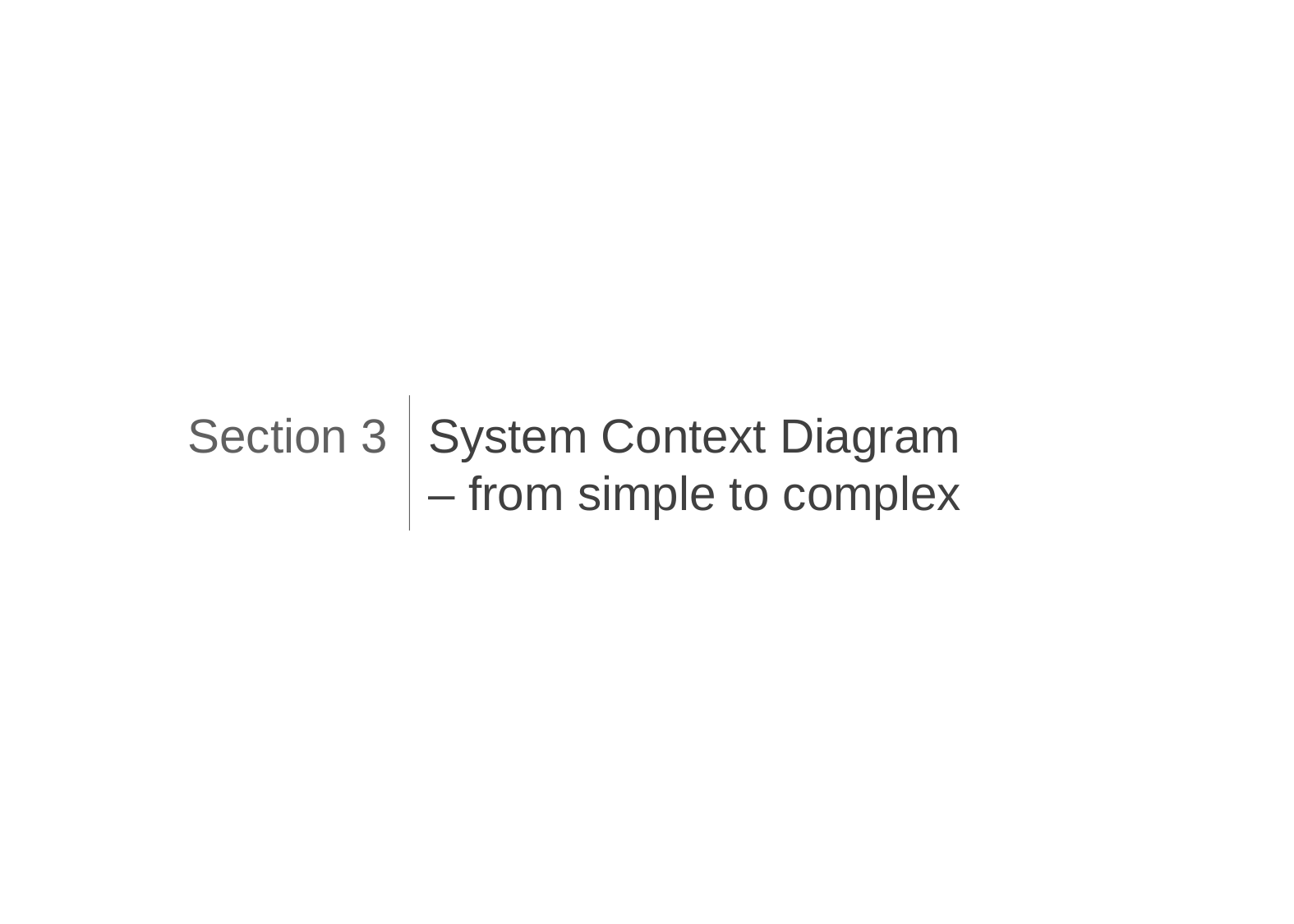

System Context Diagram
– from simple to complex
Section 3